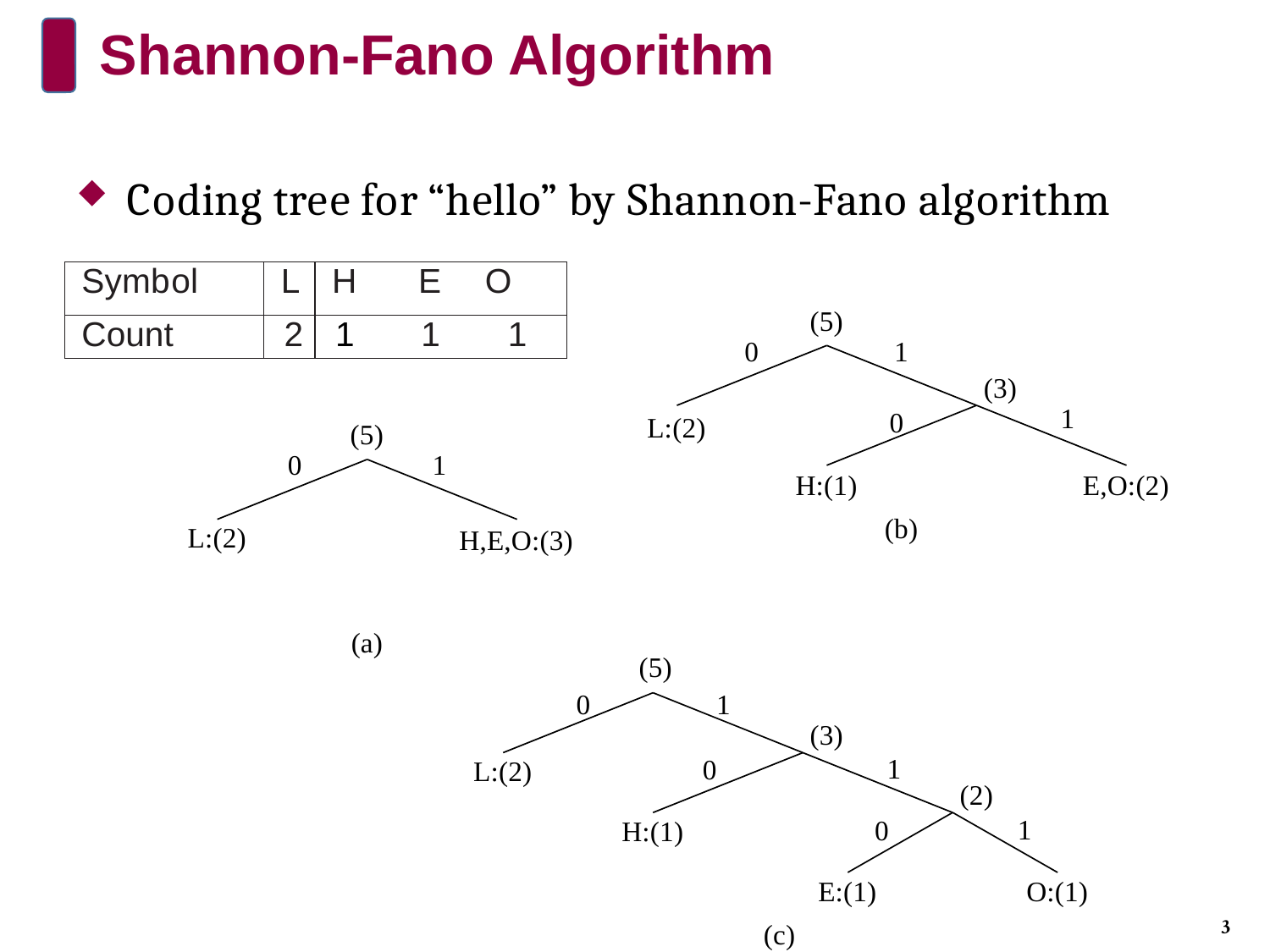

# Shannon-Fano Algorithm
Coding tree for “hello” by Shannon-Fano algorithm

| Symbol | L | H | E | O |
| --- | --- | --- | --- | --- |
| Count | 2 | 1 | 1 | 1 |
(5)
0
1

(3)
1
0

L:(2)
H:(1)
E,O:(2)
(b)
(5)
0
1

L:(2)
H,E,O:(3)
(a)
(5)
0
1

(3)
1
0

L:(2)
(2)
1
0

H:(1)
E:(1)
O:(1)
(c)
3